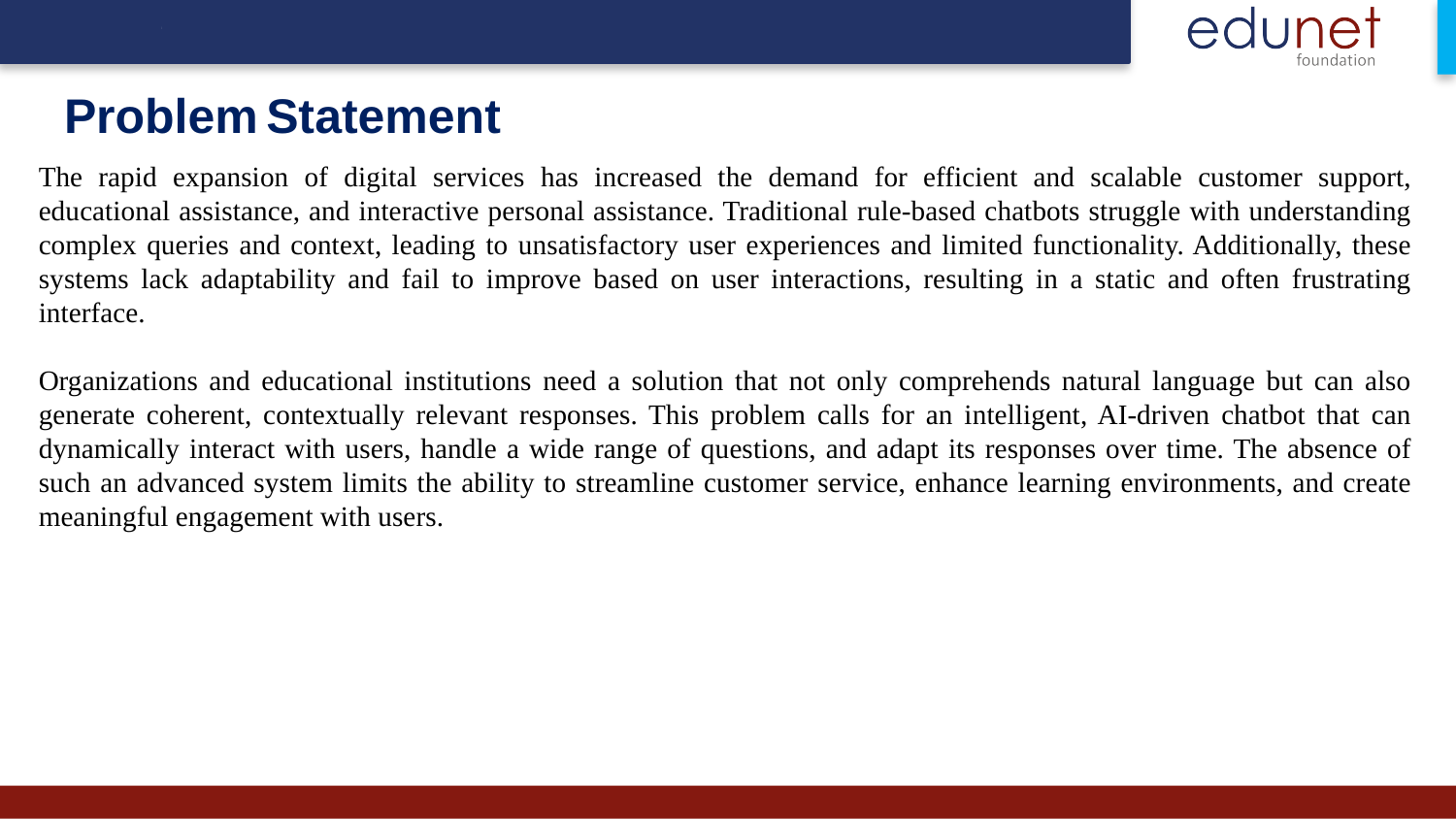

---
# Problem Statement
The rapid expansion of digital services has increased the demand for efficient and scalable customer support, educational assistance, and interactive personal assistance. Traditional rule-based chatbots struggle with understanding complex queries and context, leading to unsatisfactory user experiences and limited functionality. Additionally, these systems lack adaptability and fail to improve based on user interactions, resulting in a static and often frustrating interface.

Organizations and educational institutions need a solution that not only comprehends natural language but can also generate coherent, contextually relevant responses. This problem calls for an intelligent, AI-driven chatbot that can dynamically interact with users, handle a wide range of questions, and adapt its responses over time. The absence of such an advanced system limits the ability to streamline customer service, enhance learning environments, and create meaningful engagement with users.